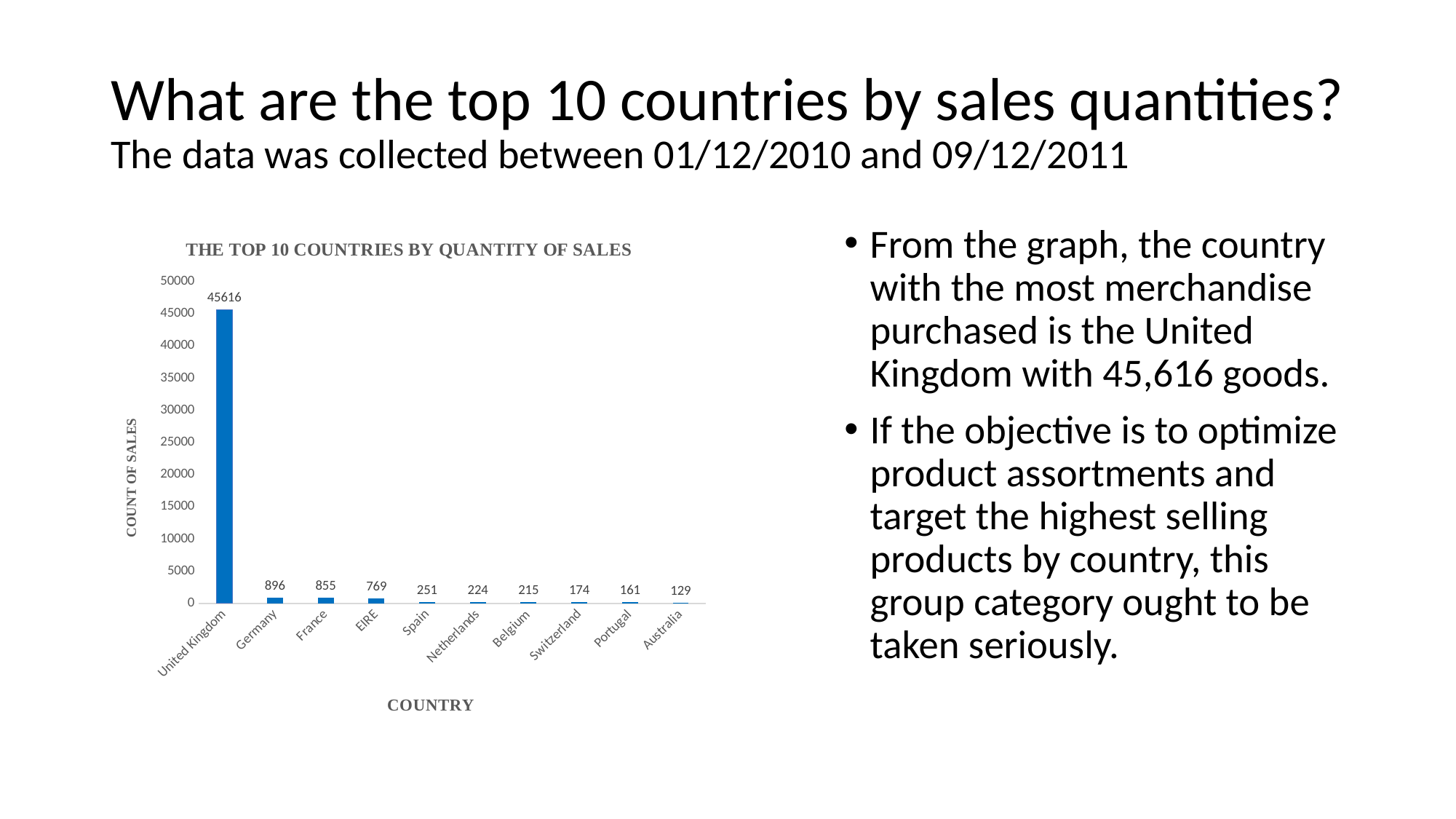

# What are the top 10 countries by sales quantities? The data was collected between 01/12/2010 and 09/12/2011

### Chart: THE TOP 10 COUNTRIES BY QUANTITY OF SALES

| Category |  |
|---|---|
| United Kingdom | 45616.0 |
| Germany | 896.0 |
| France | 855.0 |
| EIRE | 769.0 |
| Spain | 251.0 |
| Netherlands | 224.0 |
| Belgium | 215.0 |
| Switzerland | 174.0 |
| Portugal | 161.0 |
| Australia | 129.0 |
From the graph, the country with the most merchandise purchased is the United Kingdom with 45,616 goods.
If the objective is to optimize product assortments and target the highest selling products by country, this group category ought to be taken seriously.